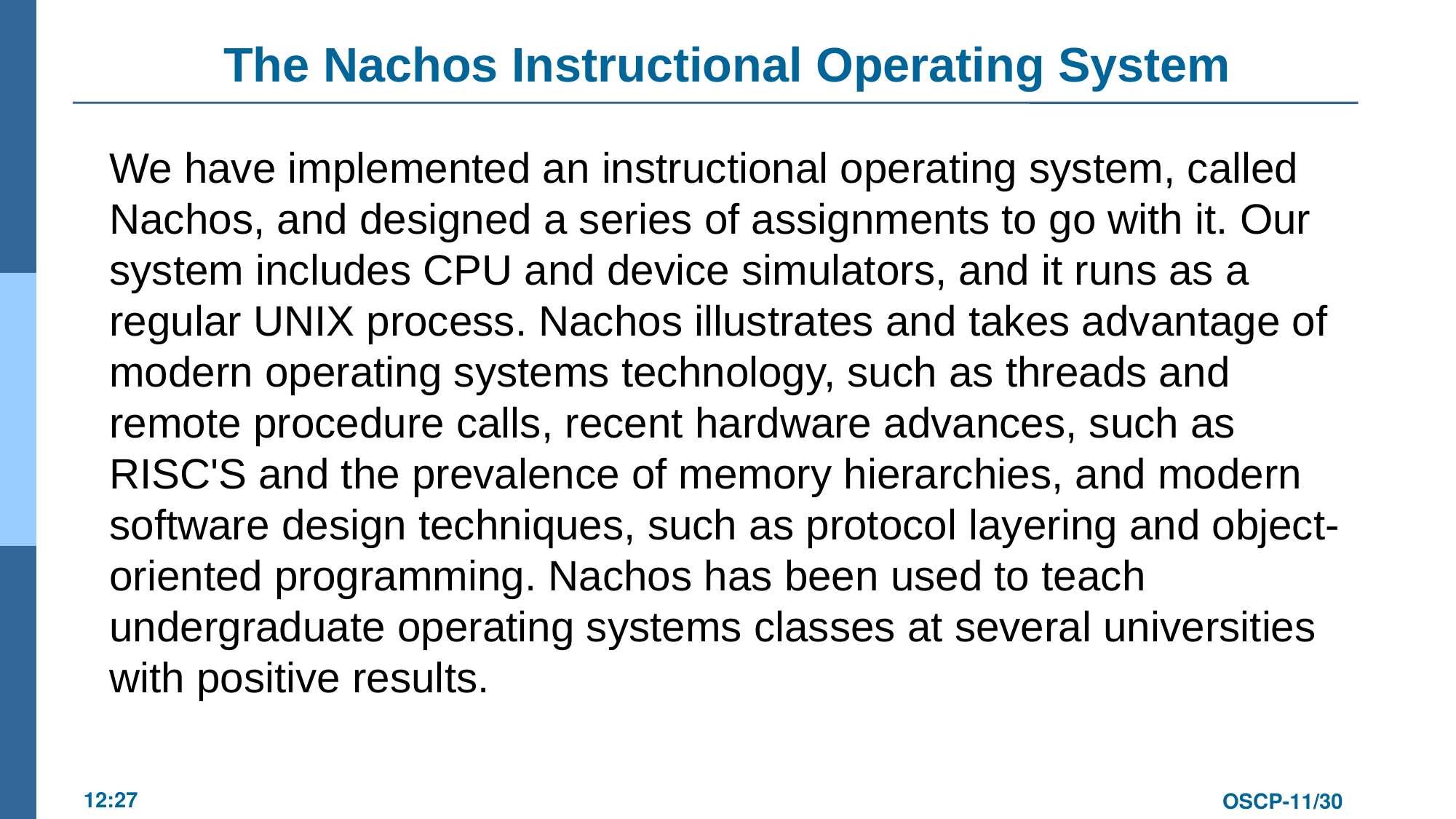

# The Nachos Instructional Operating System
We have implemented an instructional operating system, called Nachos, and designed a series of assignments to go with it. Our system includes CPU and device simulators, and it runs as a regular UNIX process. Nachos illustrates and takes advantage of modern operating systems technology, such as threads and remote procedure calls, recent hardware advances, such as RISC'S and the prevalence of memory hierarchies, and modern software design techniques, such as protocol layering and object-oriented programming. Nachos has been used to teach undergraduate operating systems classes at several universities with positive results.